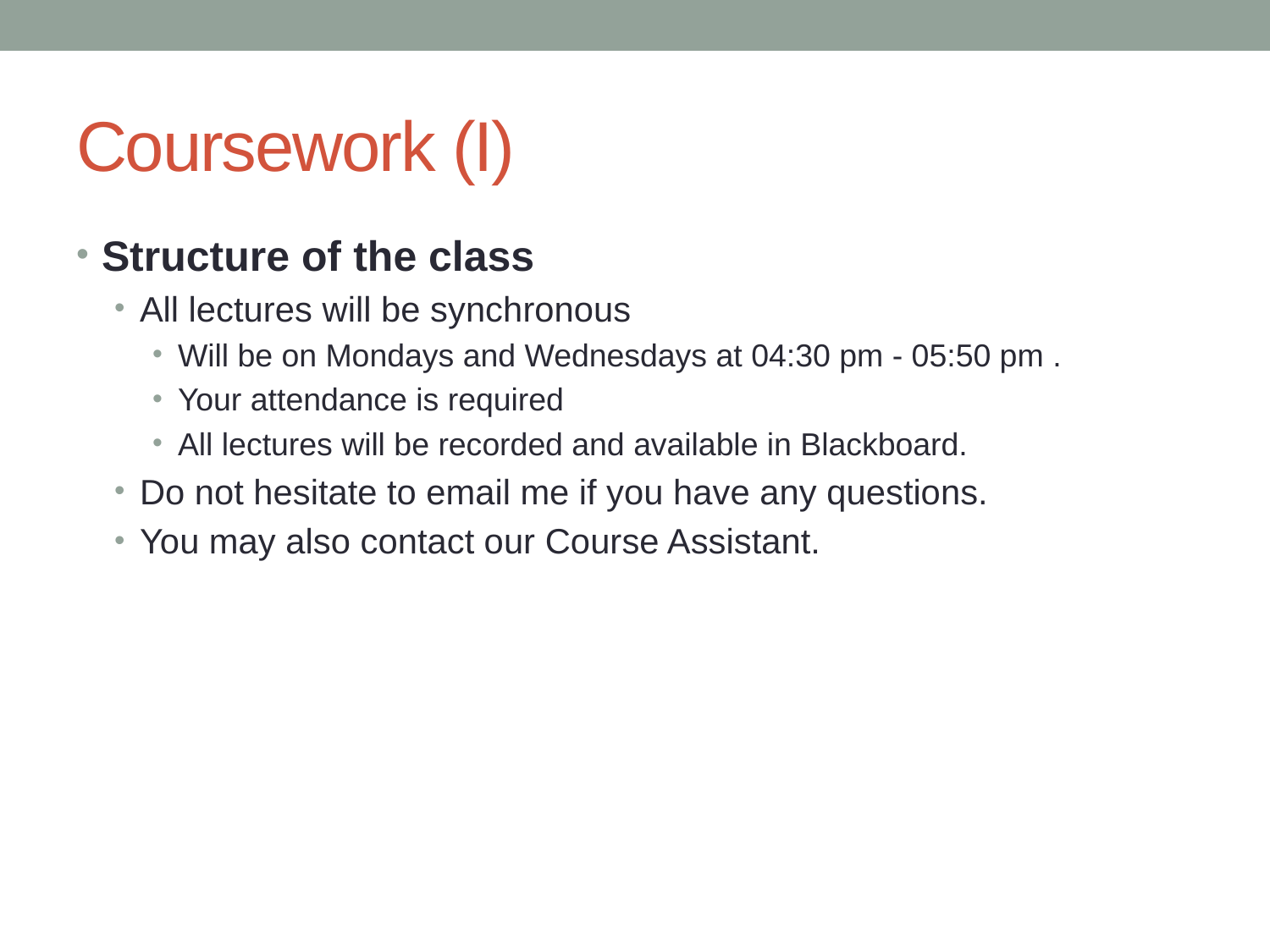

# Coursework (I)
Structure of the class
All lectures will be synchronous
Will be on Mondays and Wednesdays at 04:30 pm - 05:50 pm .
Your attendance is required
All lectures will be recorded and available in Blackboard.
Do not hesitate to email me if you have any questions.
You may also contact our Course Assistant.